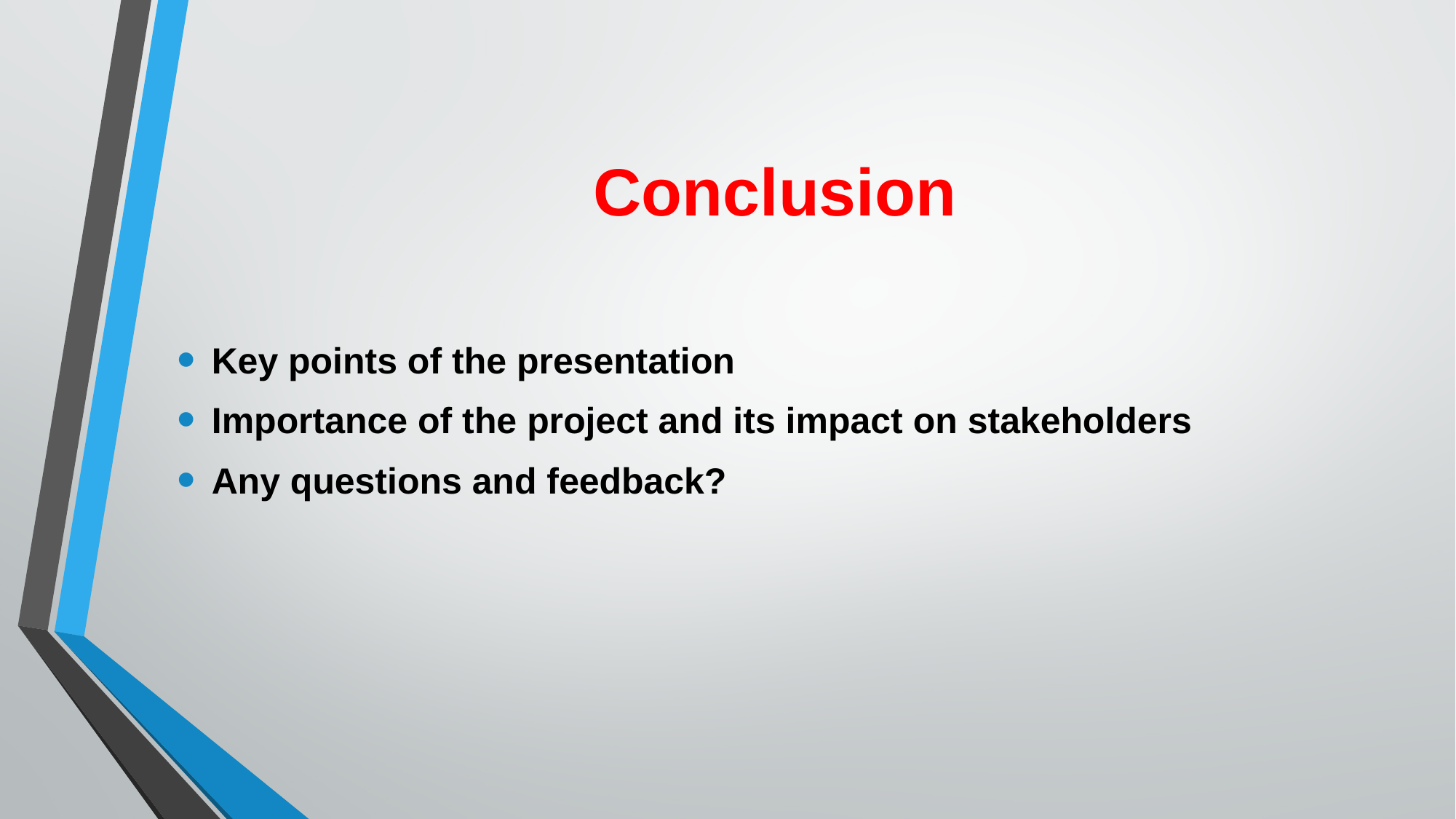

# Conclusion
Key points of the presentation
Importance of the project and its impact on stakeholders
Any questions and feedback?